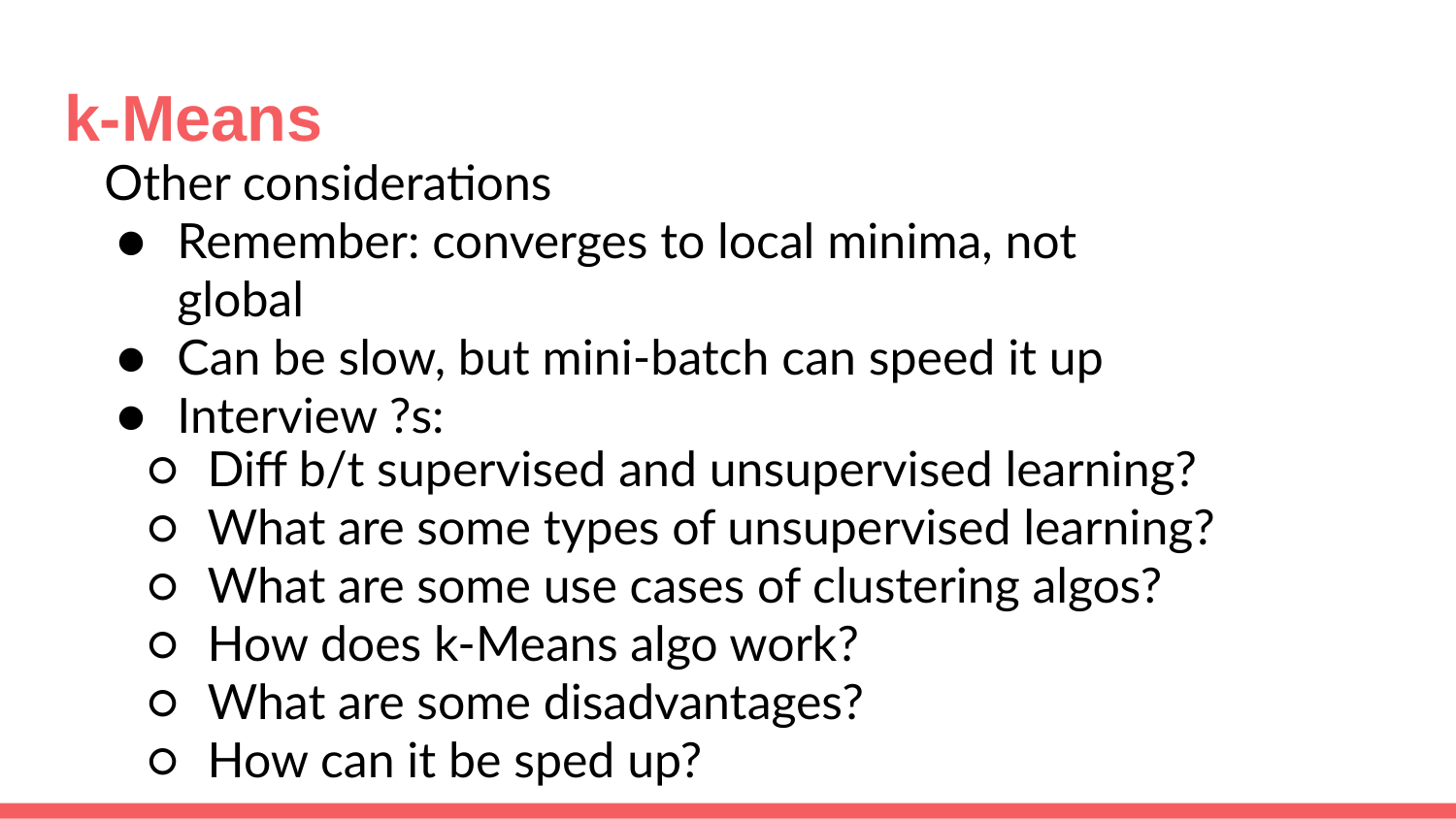

# k-Means
Other considerations
Remember: converges to local minima, not global
Can be slow, but mini-batch can speed it up
Interview ?s:

Diff b/t supervised and unsupervised learning?
What are some types of unsupervised learning?
What are some use cases of clustering algos?
How does k-Means algo work?
What are some disadvantages?
How can it be sped up?